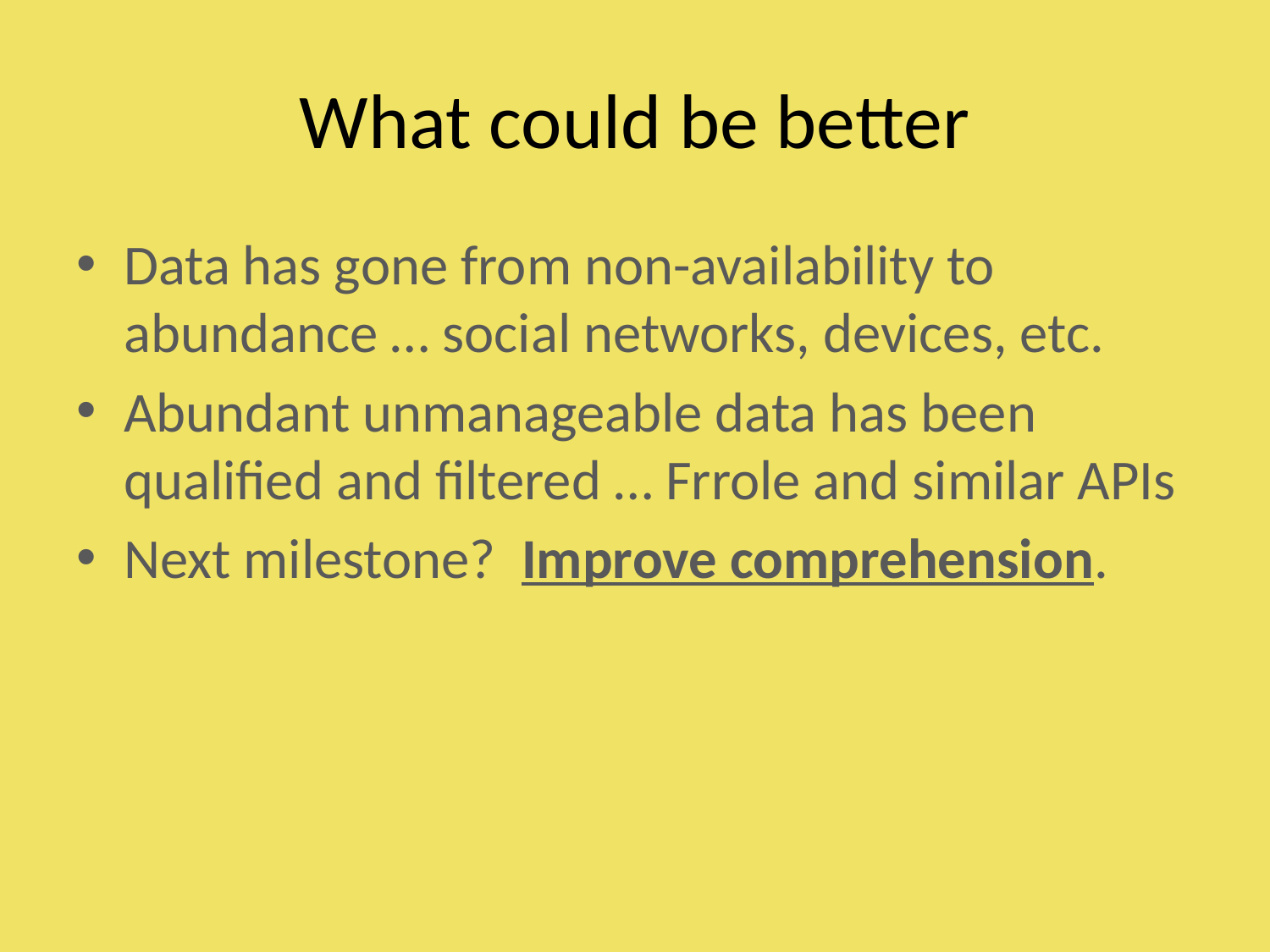

# What could be better
Data has gone from non-availability to abundance … social networks, devices, etc.
Abundant unmanageable data has been qualified and filtered … Frrole and similar APIs
Next milestone?  Improve comprehension.